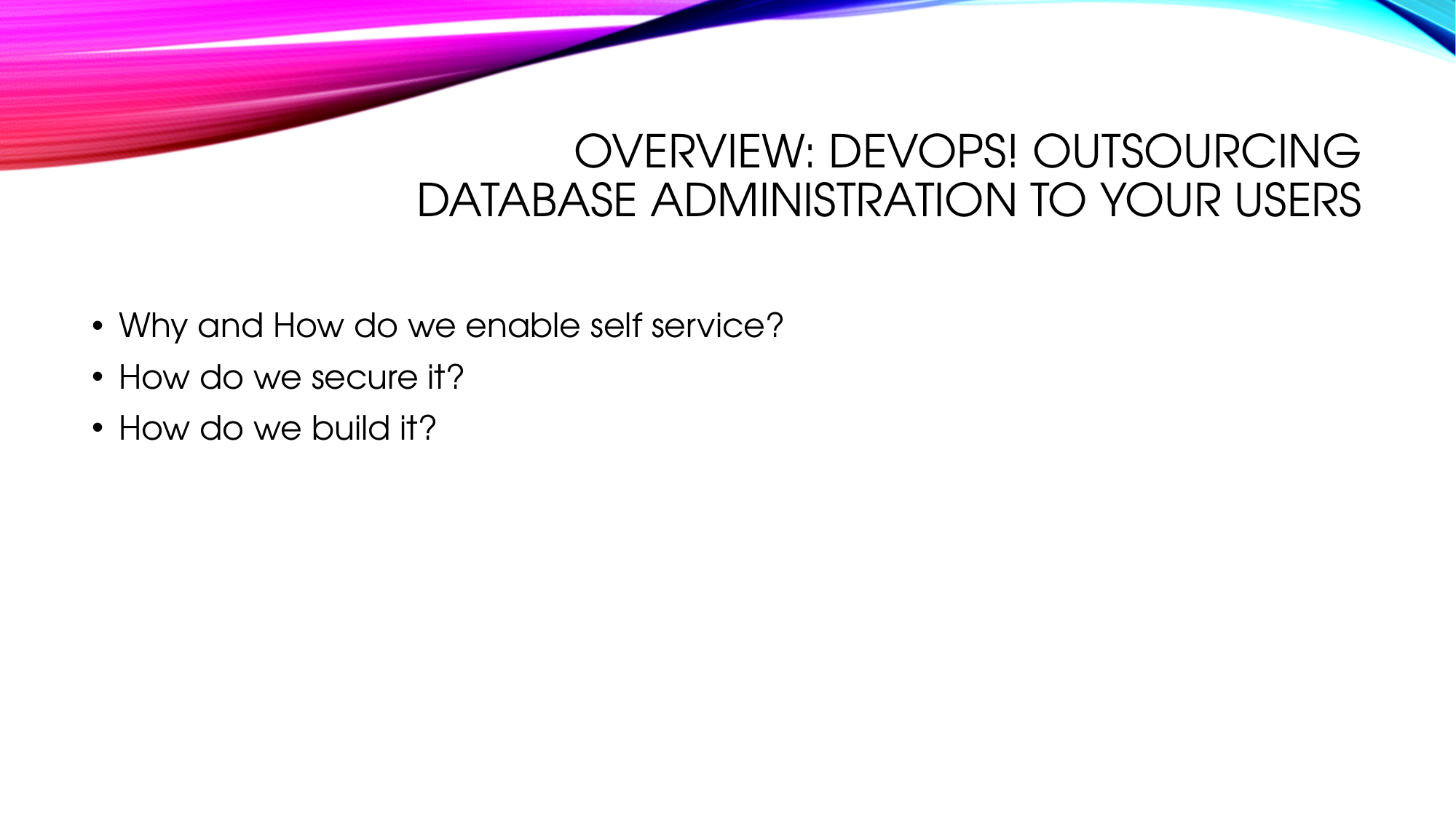

# Overview: DEVOPS! Outsourcing Database Administration to your Users
Why and How do we enable self service?
How do we secure it?
How do we build it?